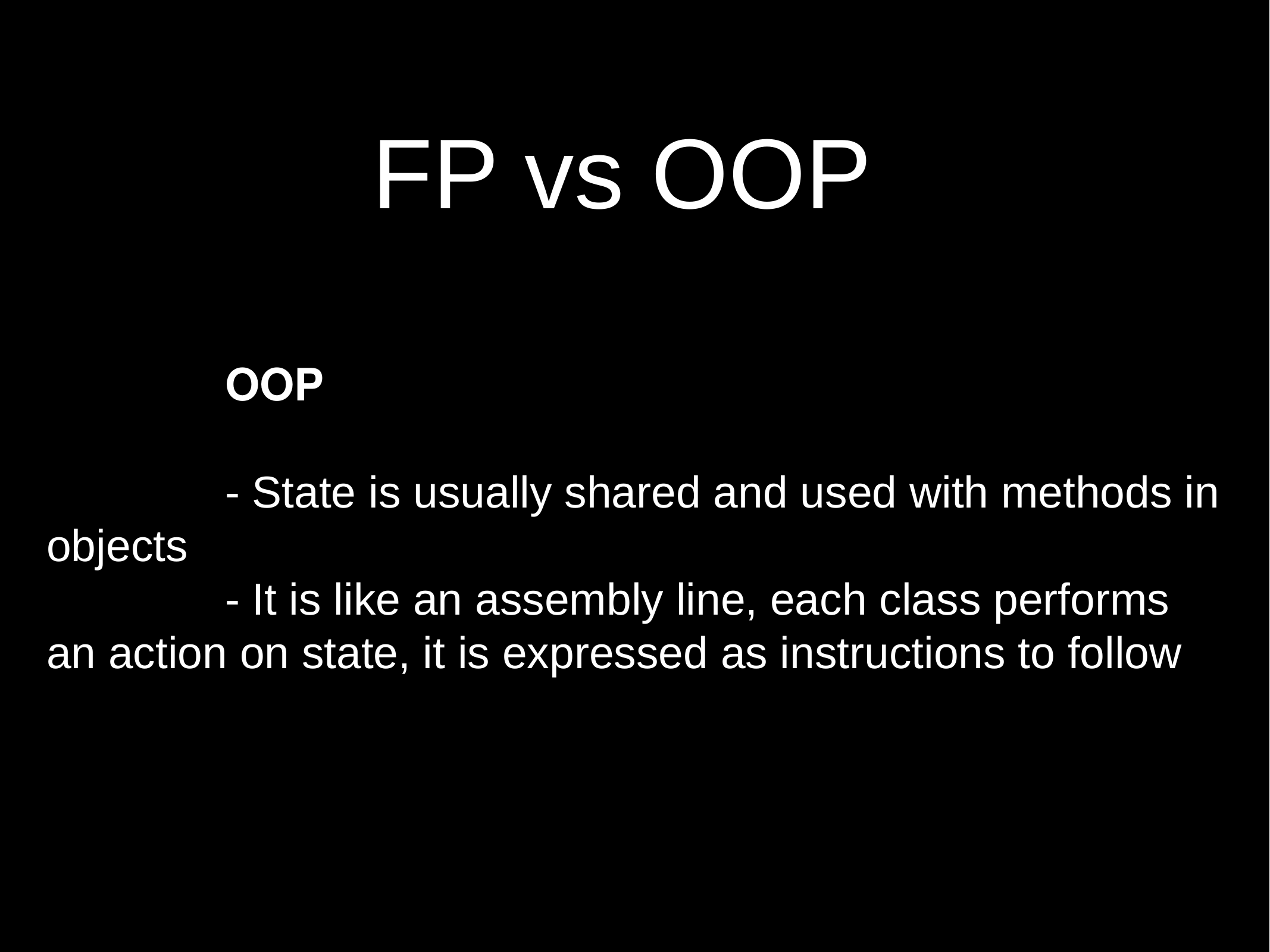

# FP vs OOP
OOP

- State is usually shared and used with methods in objects
- It is like an assembly line, each class performs an action on state, it is expressed as instructions to follow